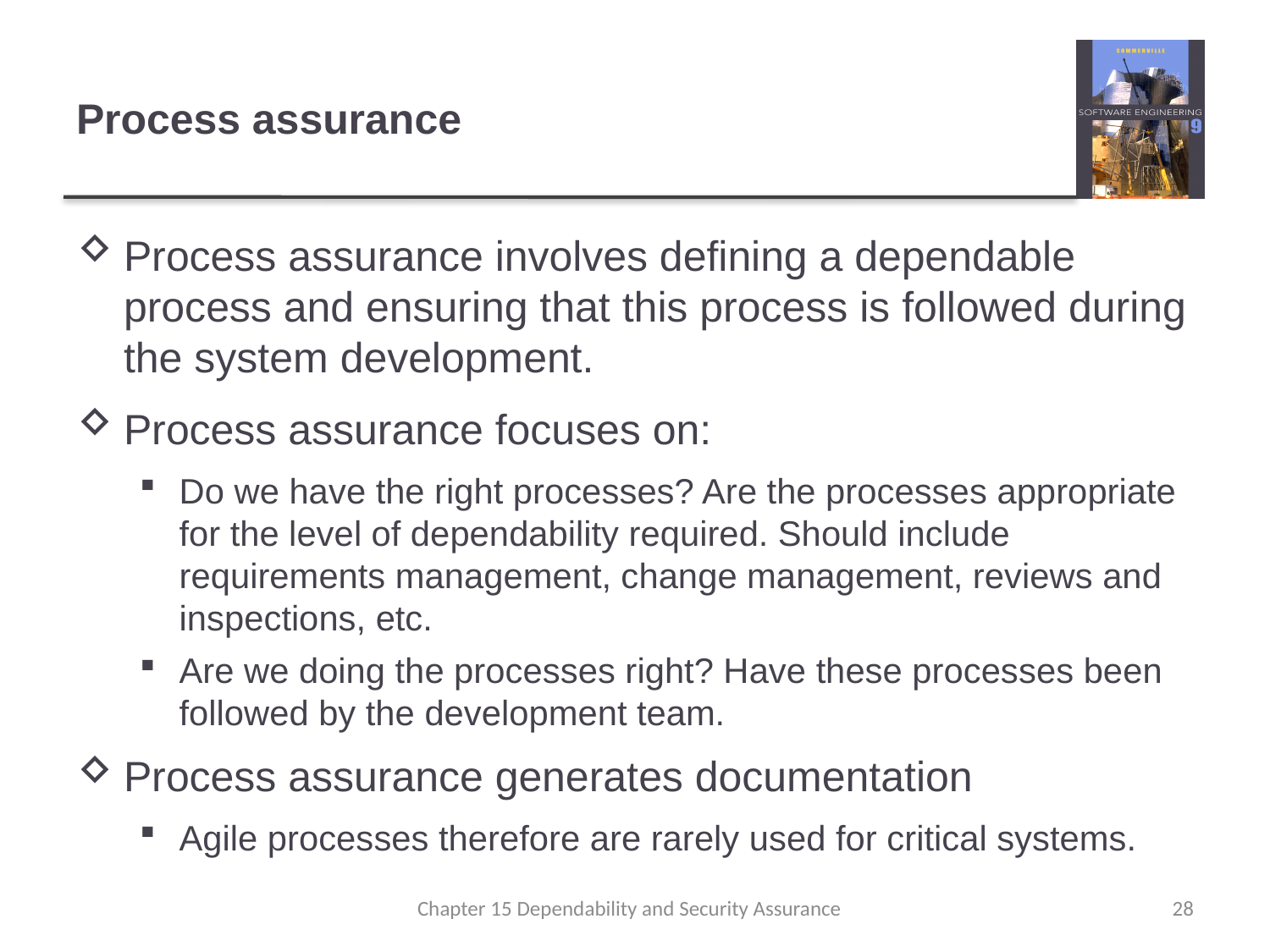

# Process assurance
Process assurance involves defining a dependable process and ensuring that this process is followed during the system development.
Process assurance focuses on:
Do we have the right processes? Are the processes appropriate for the level of dependability required. Should include requirements management, change management, reviews and inspections, etc.
Are we doing the processes right? Have these processes been followed by the development team.
Process assurance generates documentation
Agile processes therefore are rarely used for critical systems.

Chapter 15 Dependability and Security Assurance
28